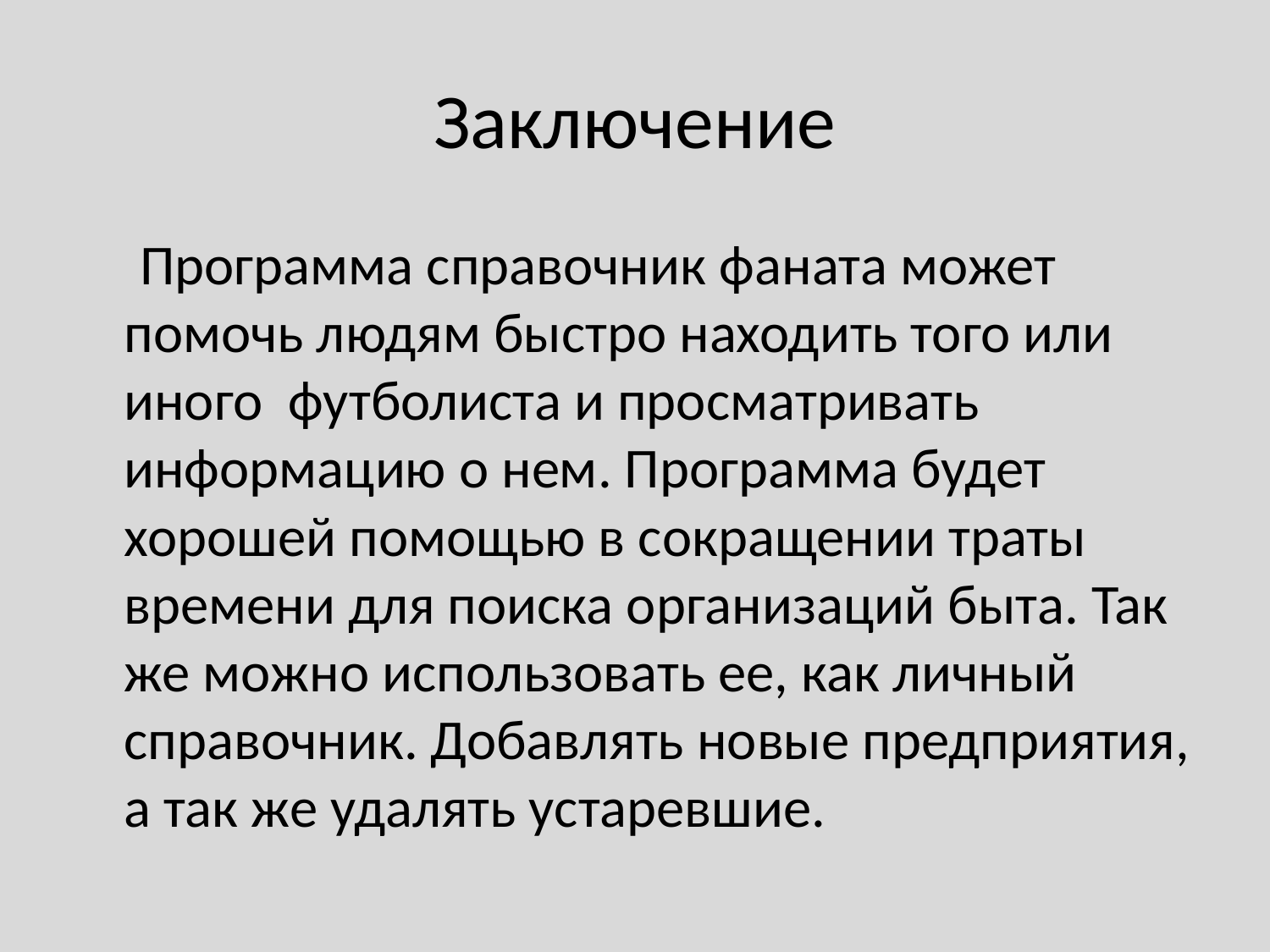

# Заключение
     Программа справочник фаната может помочь людям быстро находить того или иного  футболиста и просматривать информацию о нем. Программа будет хорошей помощью в сокращении траты времени для поиска организаций быта. Так же можно использовать ее, как личный справочник. Добавлять новые предприятия, а так же удалять устаревшие.